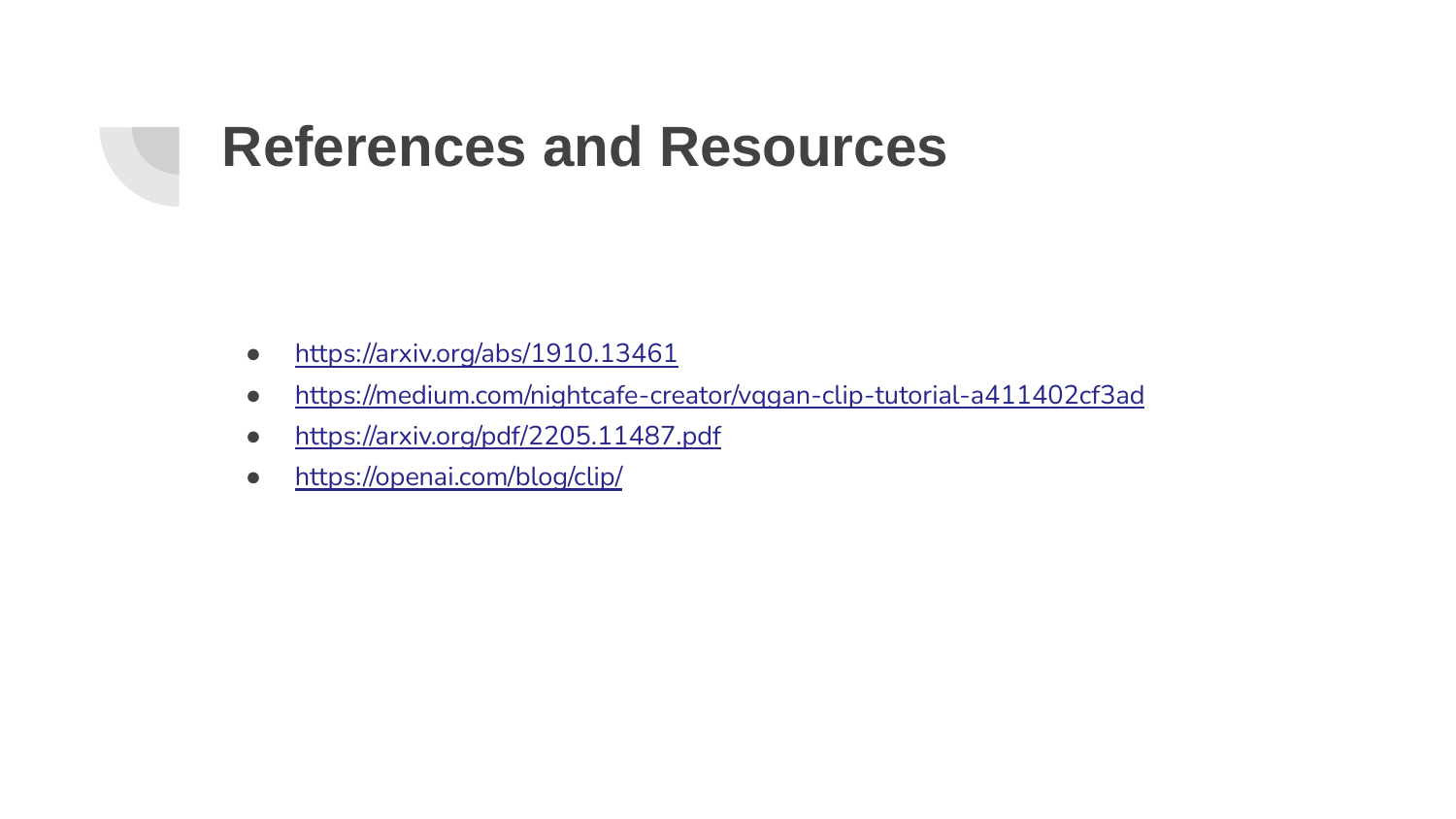

# References and Resources
https://arxiv.org/abs/1910.13461
https://medium.com/nightcafe-creator/vqgan-clip-tutorial-a411402cf3ad
https://arxiv.org/pdf/2205.11487.pdf
https://openai.com/blog/clip/